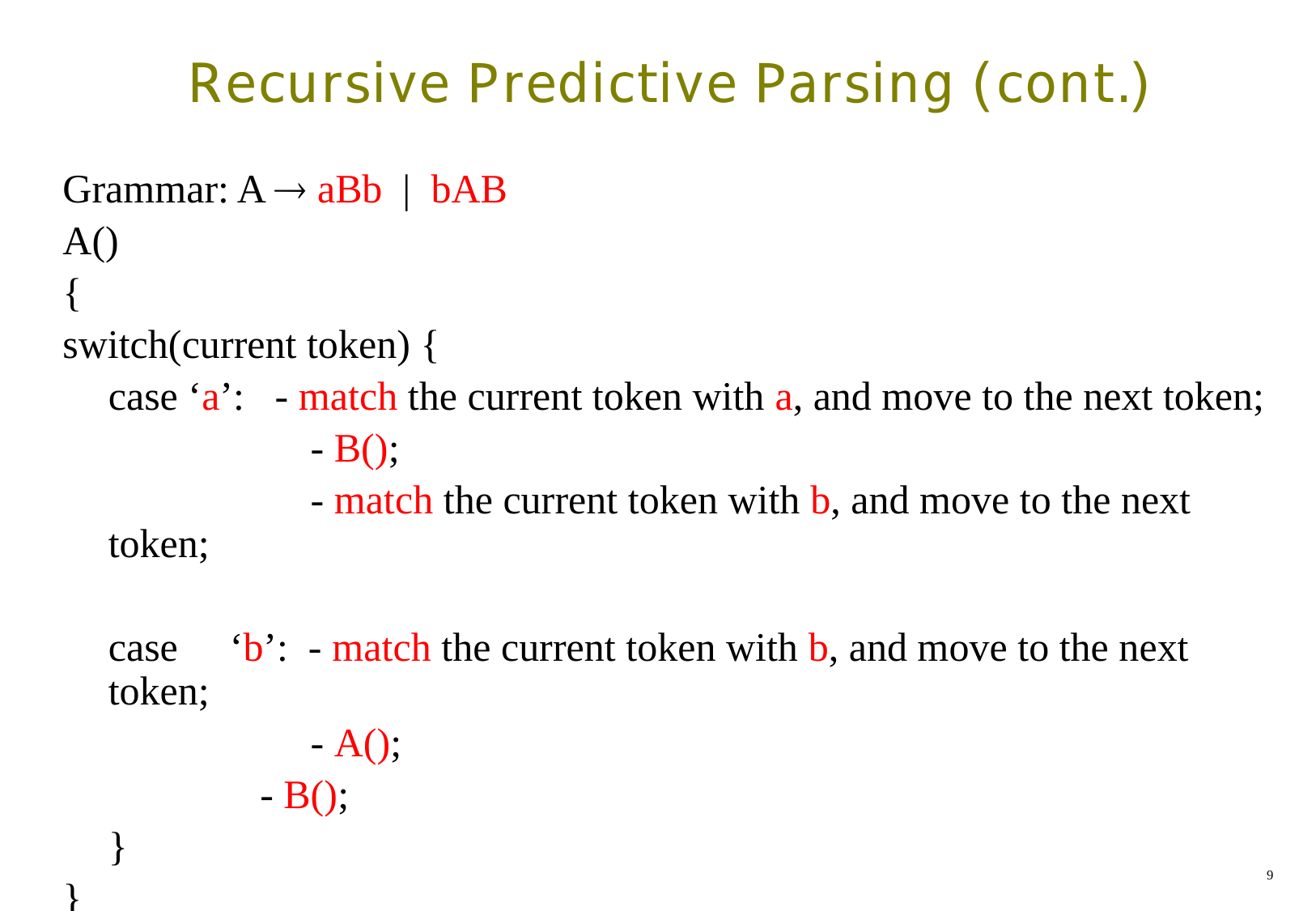

# Recursive Predictive Parsing (cont.)
Grammar: A → aBb  |  bAB
A()
{
switch(current token) {
	case ‘a’:   - match the current token with a, and move to the next token;
		        - B();
		        - match the current token with b, and move to the next token;

	case	‘b’:  - match the current token with b, and move to the next token;
		        - A();
	               - B();
	}
}
9